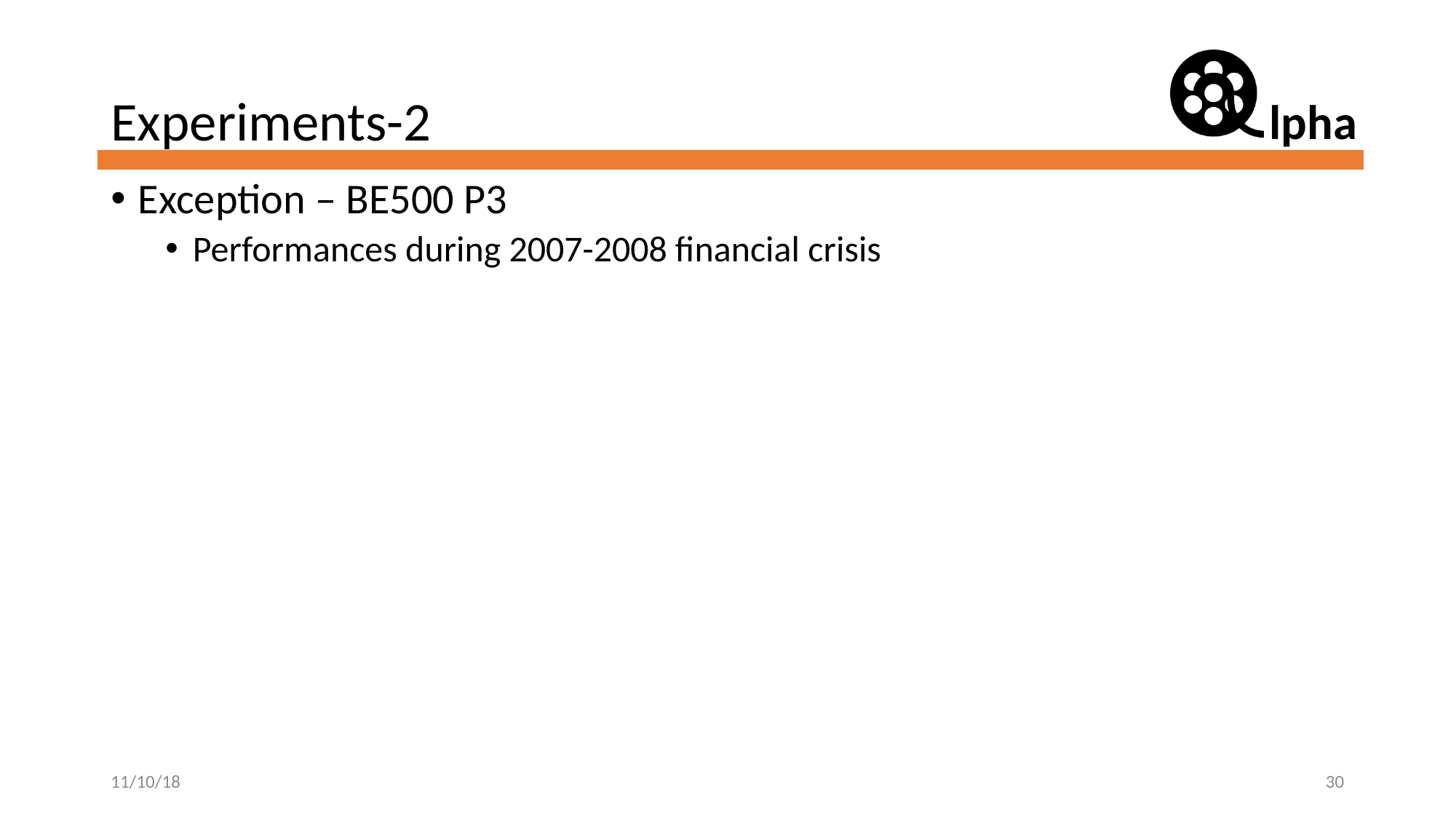

# Experiments-2
Exception – BE500 P3
Performances during 2007-2008 financial crisis
11/10/18
30